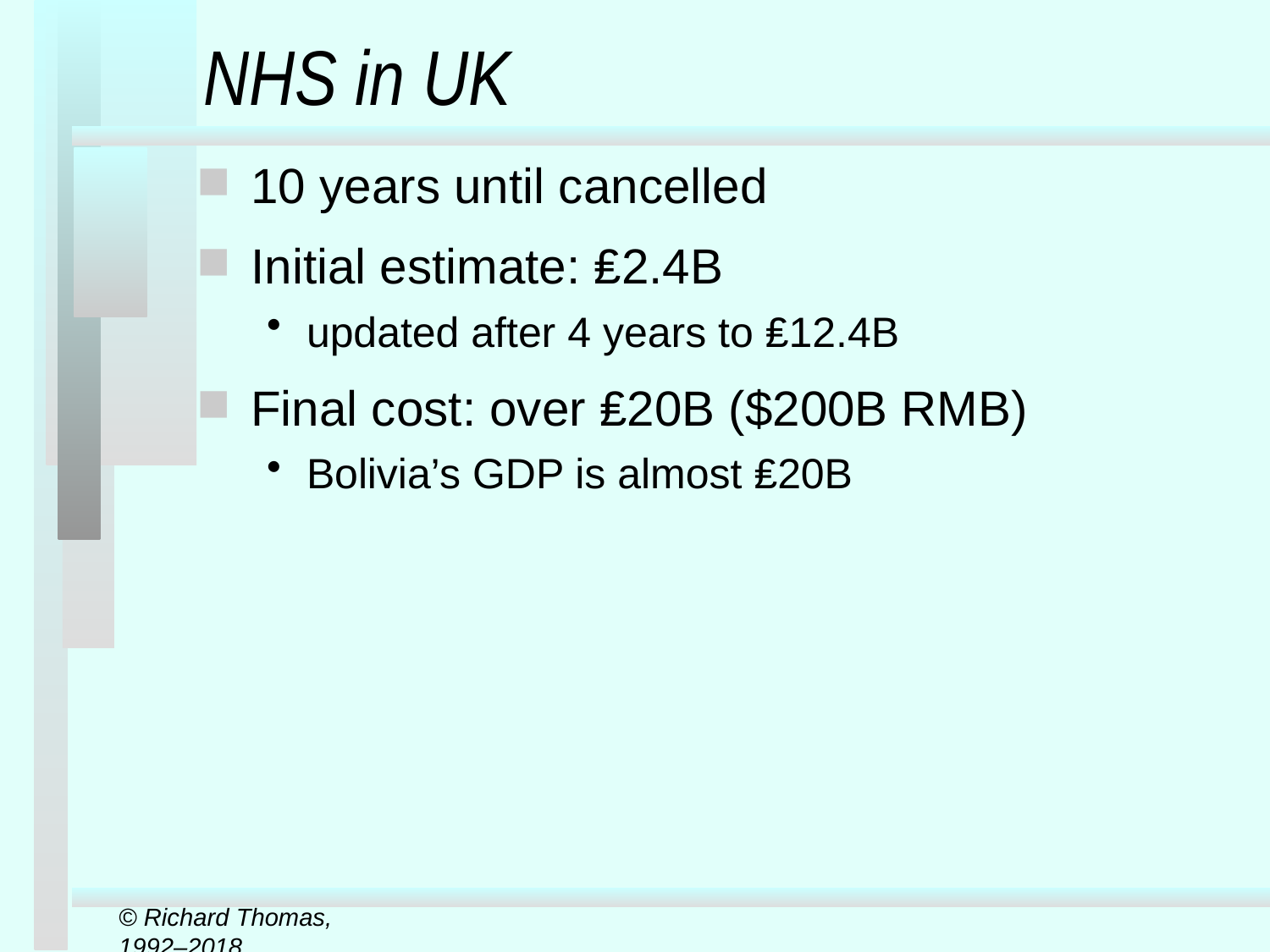

# NHS in UK
10 years until cancelled
Initial estimate: ₤2.4B
updated after 4 years to ₤12.4B
Final cost: over ₤20B ($200B RMB)
Bolivia’s GDP is almost ₤20B
© Richard Thomas, 1992–2018